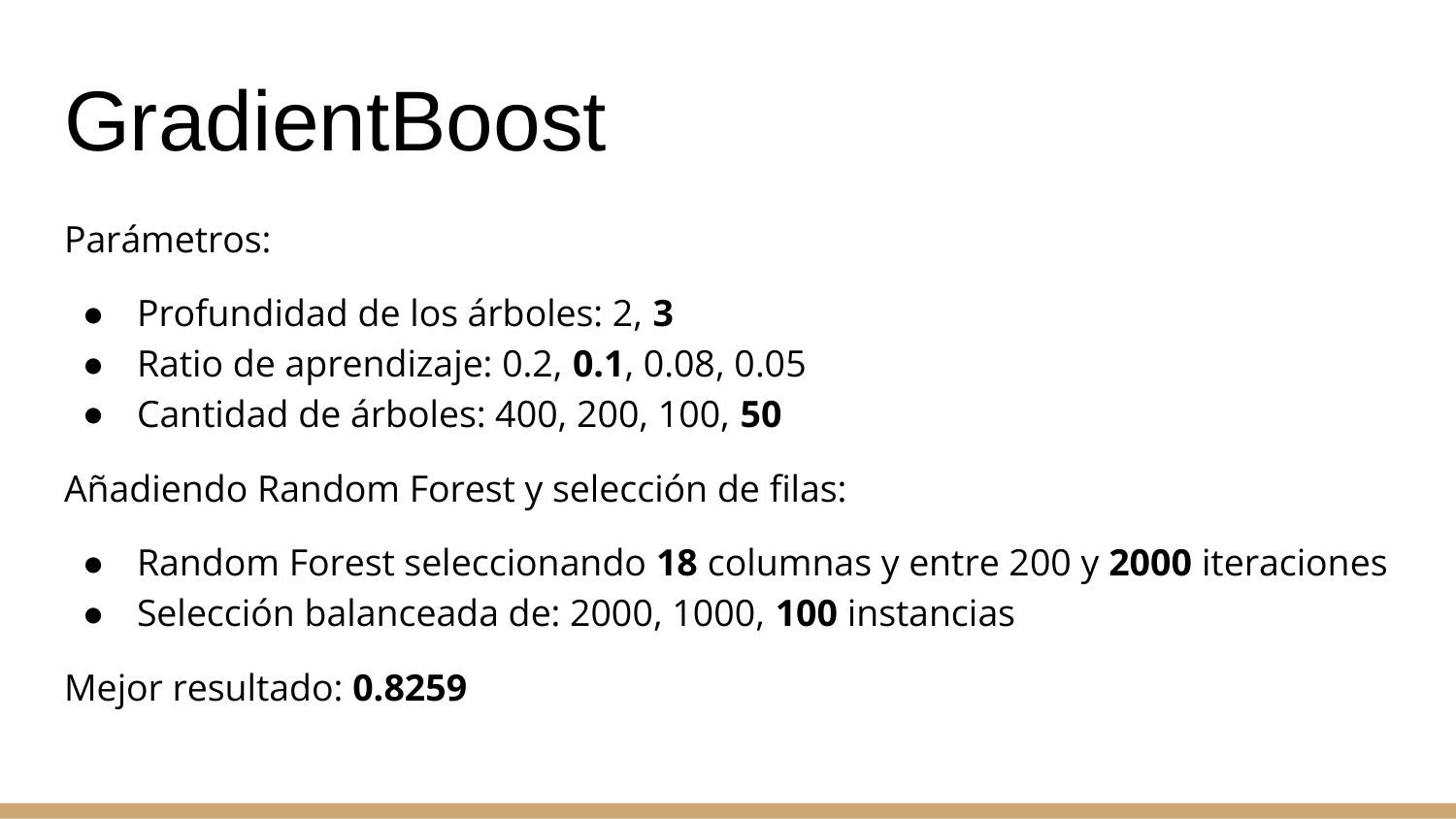

# GradientBoost
Parámetros:
Profundidad de los árboles: 2, 3
Ratio de aprendizaje: 0.2, 0.1, 0.08, 0.05
Cantidad de árboles: 400, 200, 100, 50
Añadiendo Random Forest y selección de filas:
Random Forest seleccionando 18 columnas y entre 200 y 2000 iteraciones
Selección balanceada de: 2000, 1000, 100 instancias
Mejor resultado: 0.8259